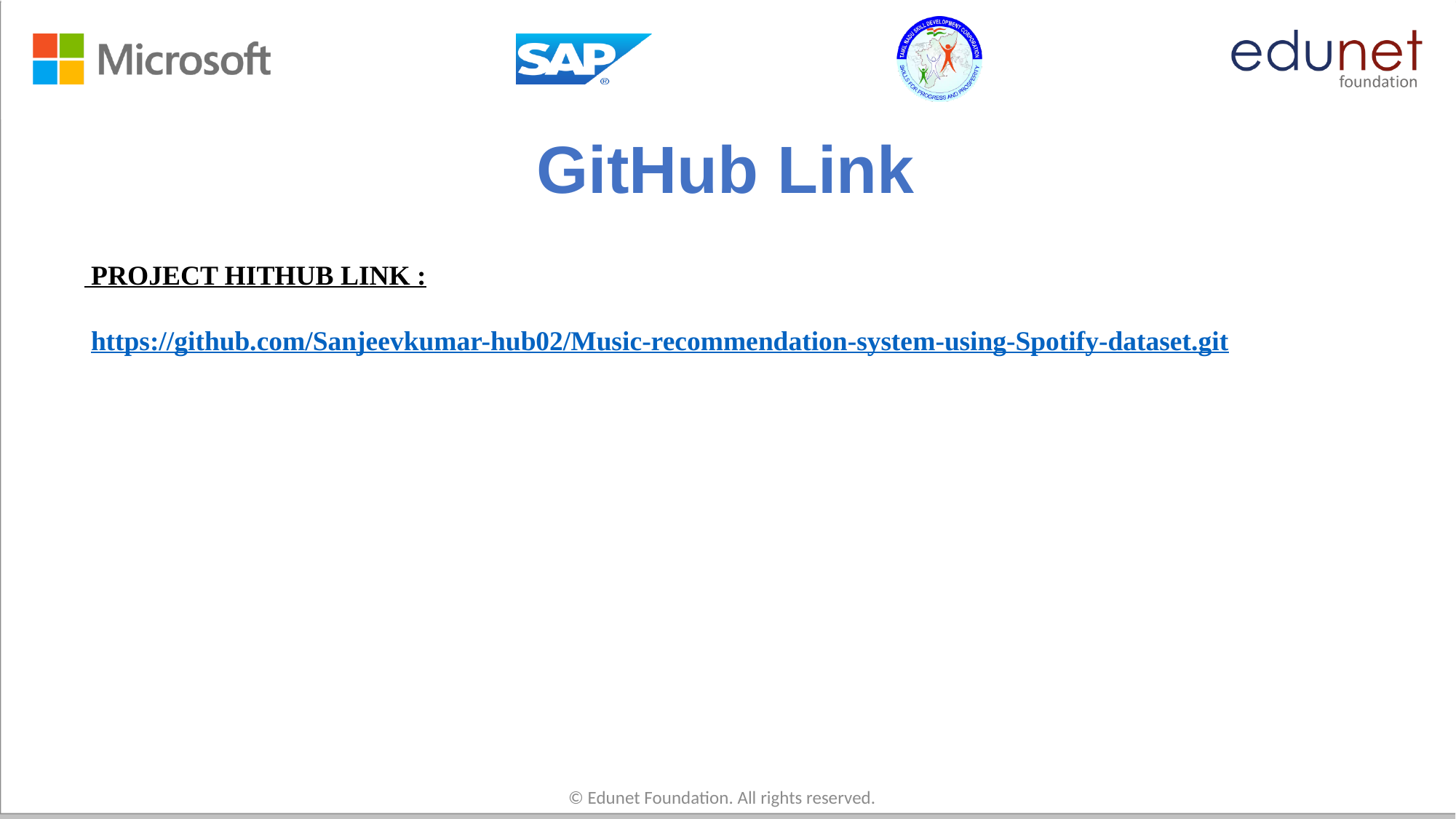

# GitHub Link
 PROJECT HITHUB LINK :

 https://github.com/Sanjeevkumar-hub02/Music-recommendation-system-using-Spotify-dataset.git

© Edunet Foundation. All rights reserved.